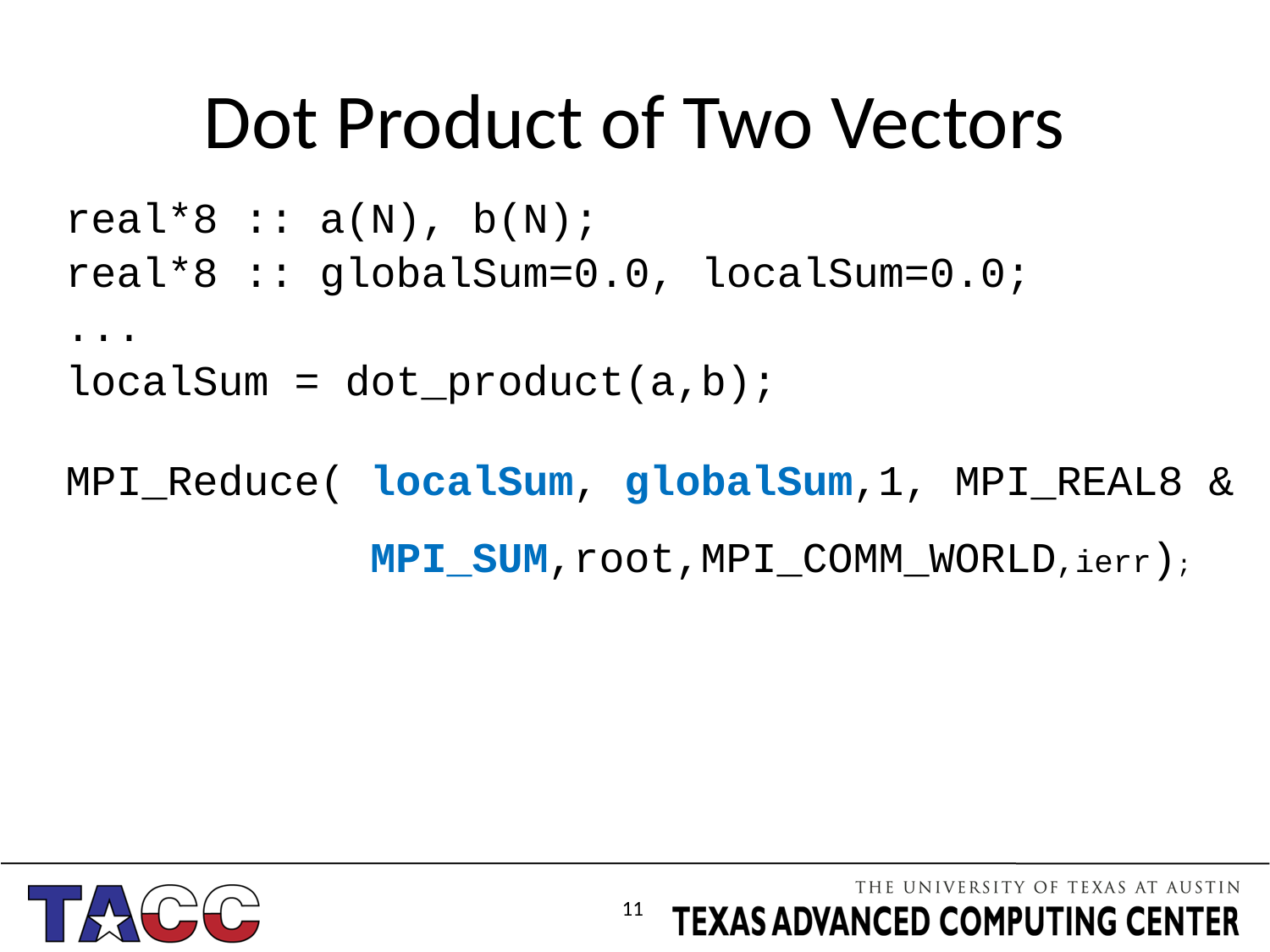

# Dot Product of Two Vectors
real*8 :: a(N), b(N);
real*8 :: globalSum=0.0, localSum=0.0;
...
localSum = dot_product(a,b);
MPI_Reduce( localSum, globalSum,1, MPI_REAL8 &

            MPI_SUM,root,MPI_COMM_WORLD,ierr);

11